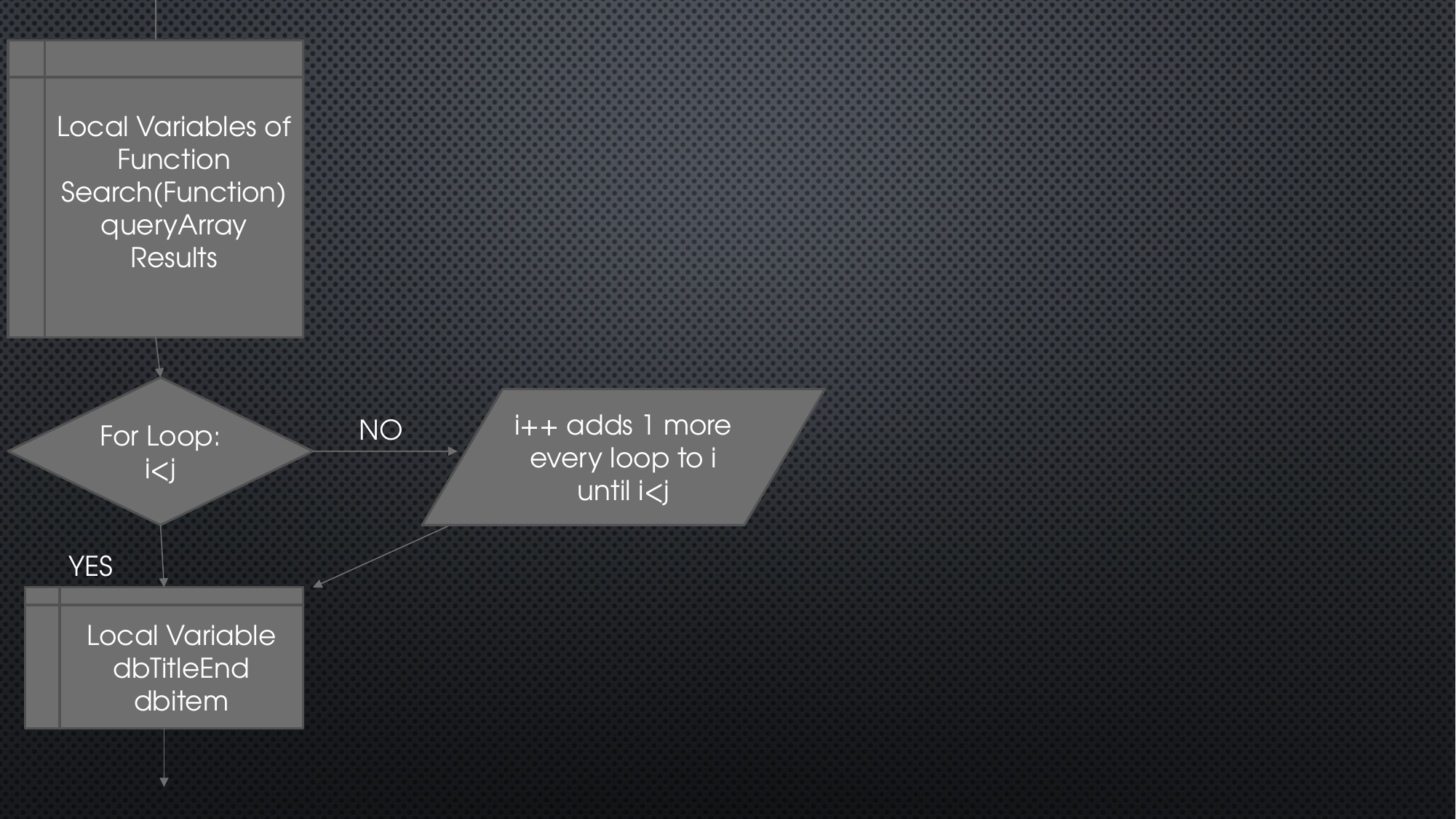

Local Variables of Function
Search(Function)
queryArray
Results

For Loop:
i<j
i++ adds 1 more every loop to i until i<j
NO
YES
Local Variable
dbTitleEnd
dbitem